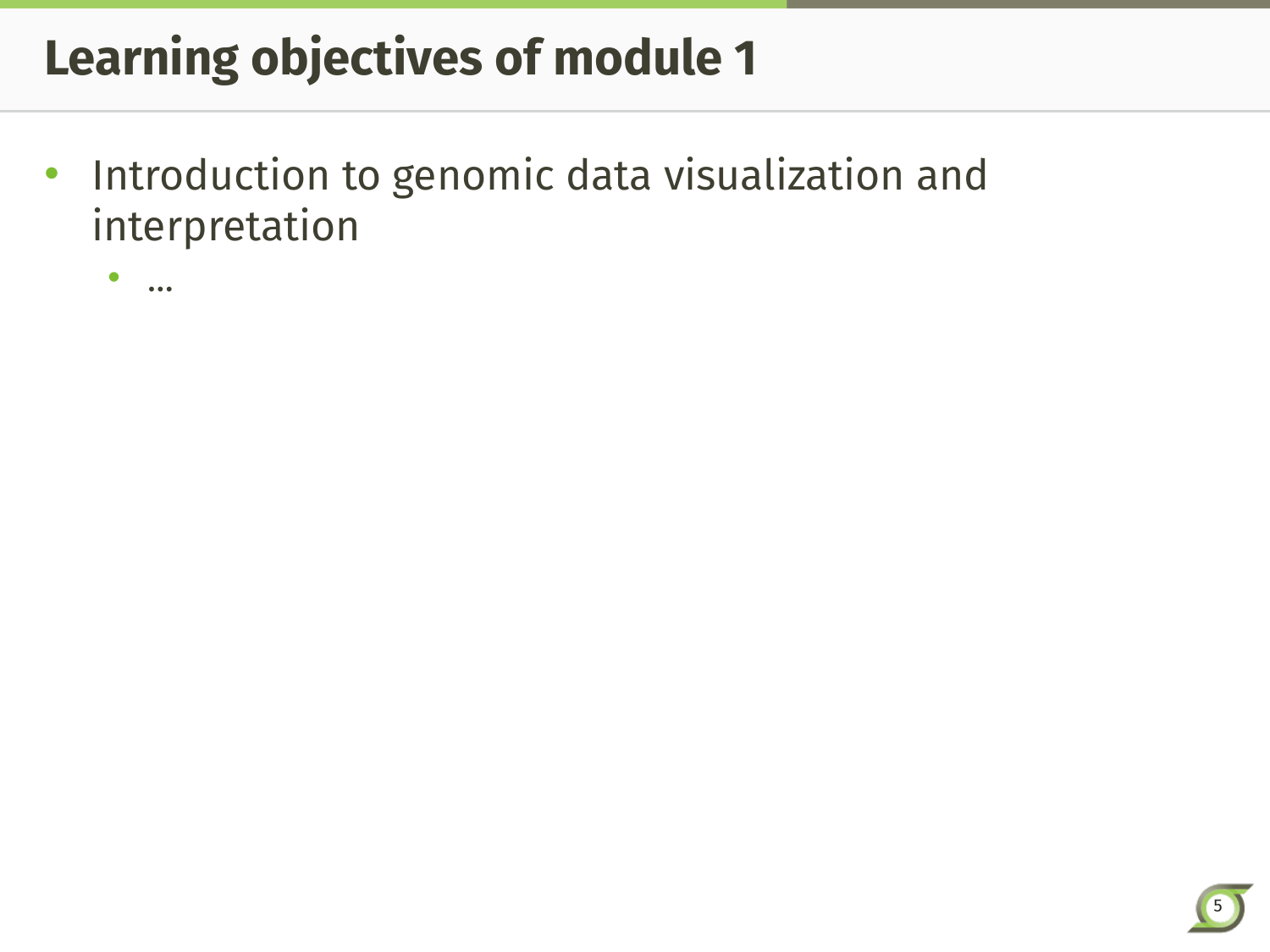

# Learning objectives of module 1
Introduction to genomic data visualization and interpretation
…